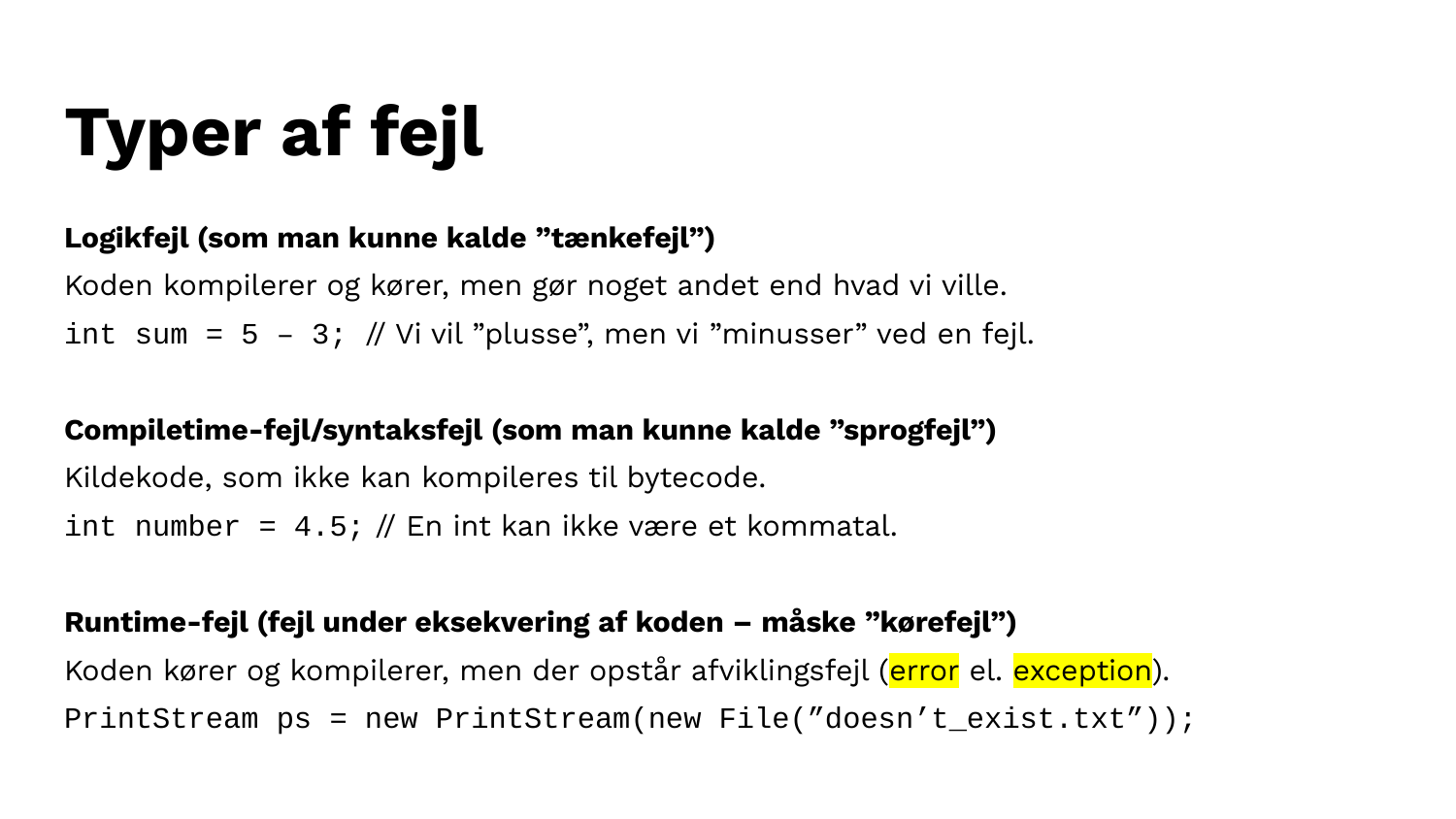

# Typer af fejl
Logikfejl (som man kunne kalde ”tænkefejl”)
Koden kompilerer og kører, men gør noget andet end hvad vi ville.
int sum = 5 – 3; // Vi vil ”plusse”, men vi ”minusser” ved en fejl.

Compiletime-fejl/syntaksfejl (som man kunne kalde ”sprogfejl”)
Kildekode, som ikke kan kompileres til bytecode.
int number = 4.5; // En int kan ikke være et kommatal.

Runtime-fejl (fejl under eksekvering af koden – måske ”kørefejl”)
Koden kører og kompilerer, men der opstår afviklingsfejl (error el. exception).
PrintStream ps = new PrintStream(new File(”doesn’t_exist.txt”));